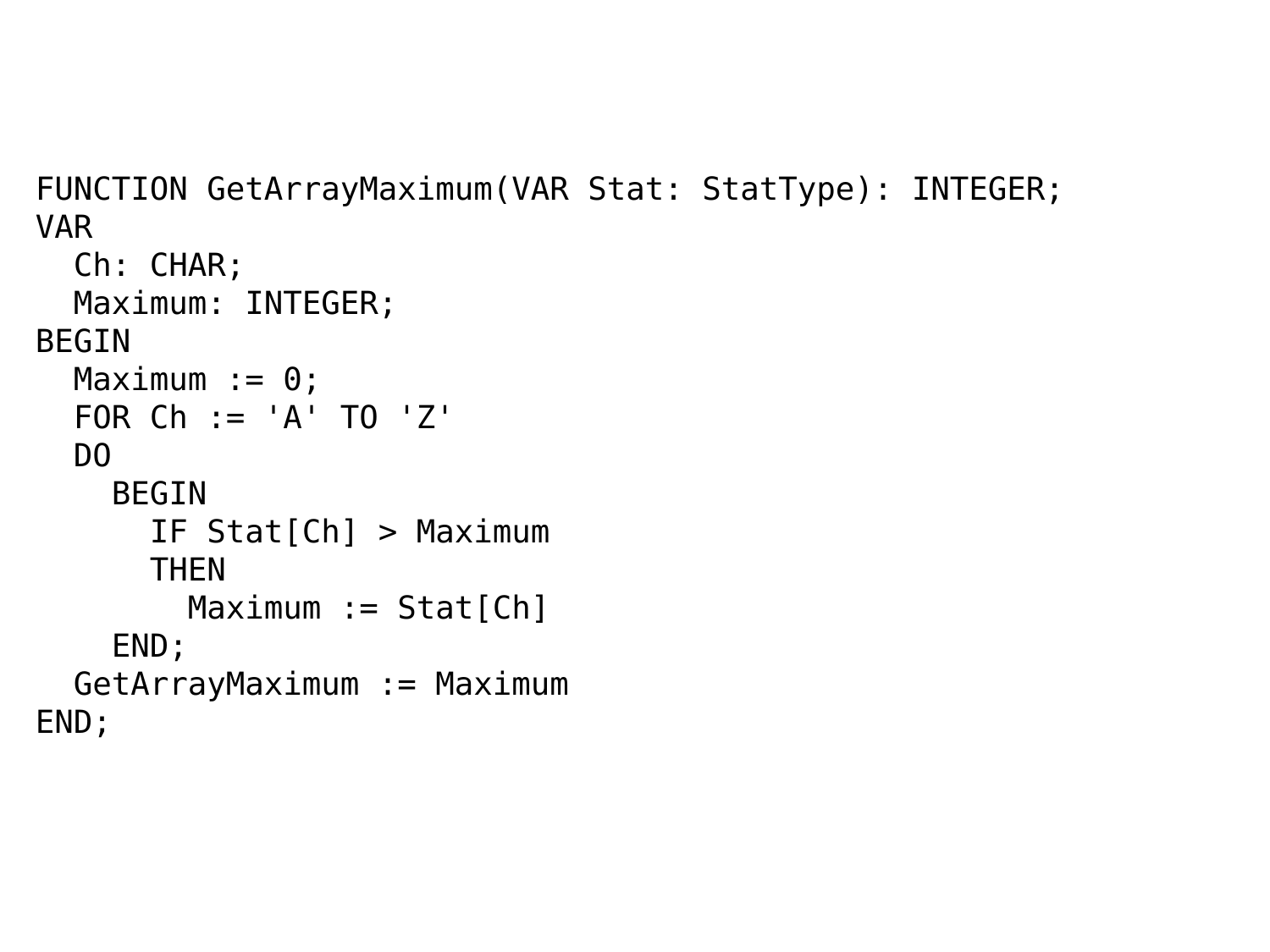

FUNCTION GetArrayMaximum(VAR Stat: StatType): INTEGER;
VAR
  Ch: CHAR;
  Maximum: INTEGER;
BEGIN
  Maximum := 0;
  FOR Ch := 'A' TO 'Z'
  DO
    BEGIN
      IF Stat[Ch] > Maximum
      THEN
        Maximum := Stat[Ch]
    END;
  GetArrayMaximum := Maximum
END;